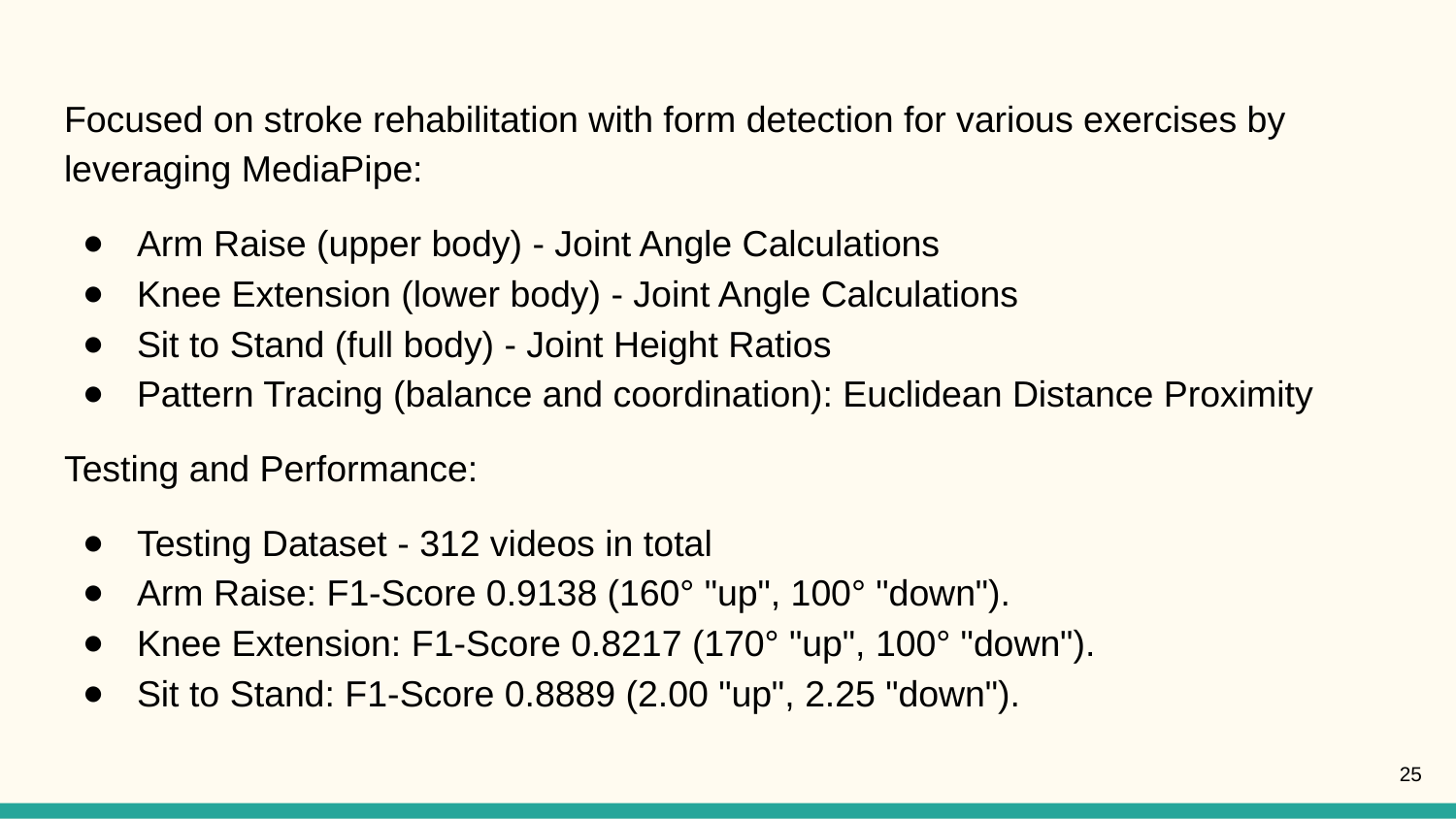

Focused on stroke rehabilitation with form detection for various exercises by leveraging MediaPipe:
Arm Raise (upper body) - Joint Angle Calculations
Knee Extension (lower body) - Joint Angle Calculations
Sit to Stand (full body) - Joint Height Ratios
Pattern Tracing (balance and coordination): Euclidean Distance Proximity
Testing and Performance:
Testing Dataset - 312 videos in total
Arm Raise: F1-Score 0.9138 (160° "up", 100° "down").
Knee Extension: F1-Score 0.8217 (170° "up", 100° "down").
Sit to Stand: F1-Score 0.8889 (2.00 "up", 2.25 "down").
25